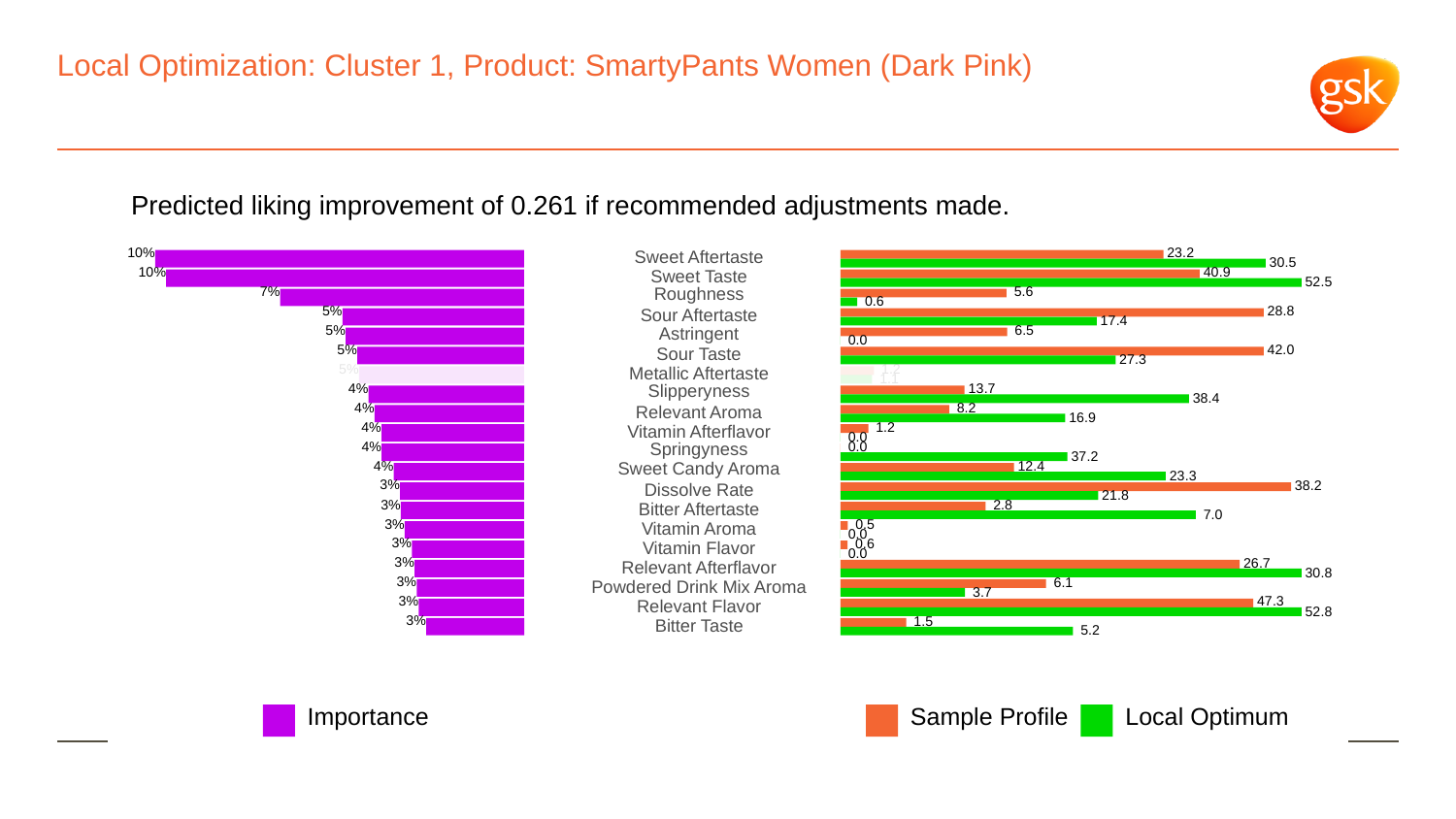

# Local Optimization: Cluster 1, Product: SmartyPants Women (Dark Pink)

Predicted liking improvement of 0.261 if recommended adjustments made.

10%
 23.2

Sweet Aftertaste
 30.5

10%
 40.9

Sweet Taste
 52.5

7%
Roughness
  5.6

  0.6

5%
 28.8

Sour Aftertaste
 17.4

5%
Astringent
  6.5

  0.0

5%
 42.0

Sour Taste
 27.3

5%
  1.2

Metallic Aftertaste
  1.1

4%
Slipperyness
 13.7

 38.4

4%
  8.2

Relevant Aroma
 16.9

4%
  1.2

Vitamin Afterflavor
  0.0

4%
Springyness
  0.0

 37.2

4%
Sweet Candy Aroma
 12.4

 23.3

3%
 38.2

Dissolve Rate
 21.8

3%
  2.8

Bitter Aftertaste
  7.0

3%
  0.5

Vitamin Aroma
  0.0

3%
  0.6

Vitamin Flavor
  0.0

3%
 26.7

Relevant Afterflavor
 30.8

3%
  6.1

Powdered Drink Mix Aroma
  3.7

3%
 47.3

Relevant Flavor
 52.8

3%
  1.5

Bitter Taste
  5.2

Local Optimum
Sample Profile
Importance